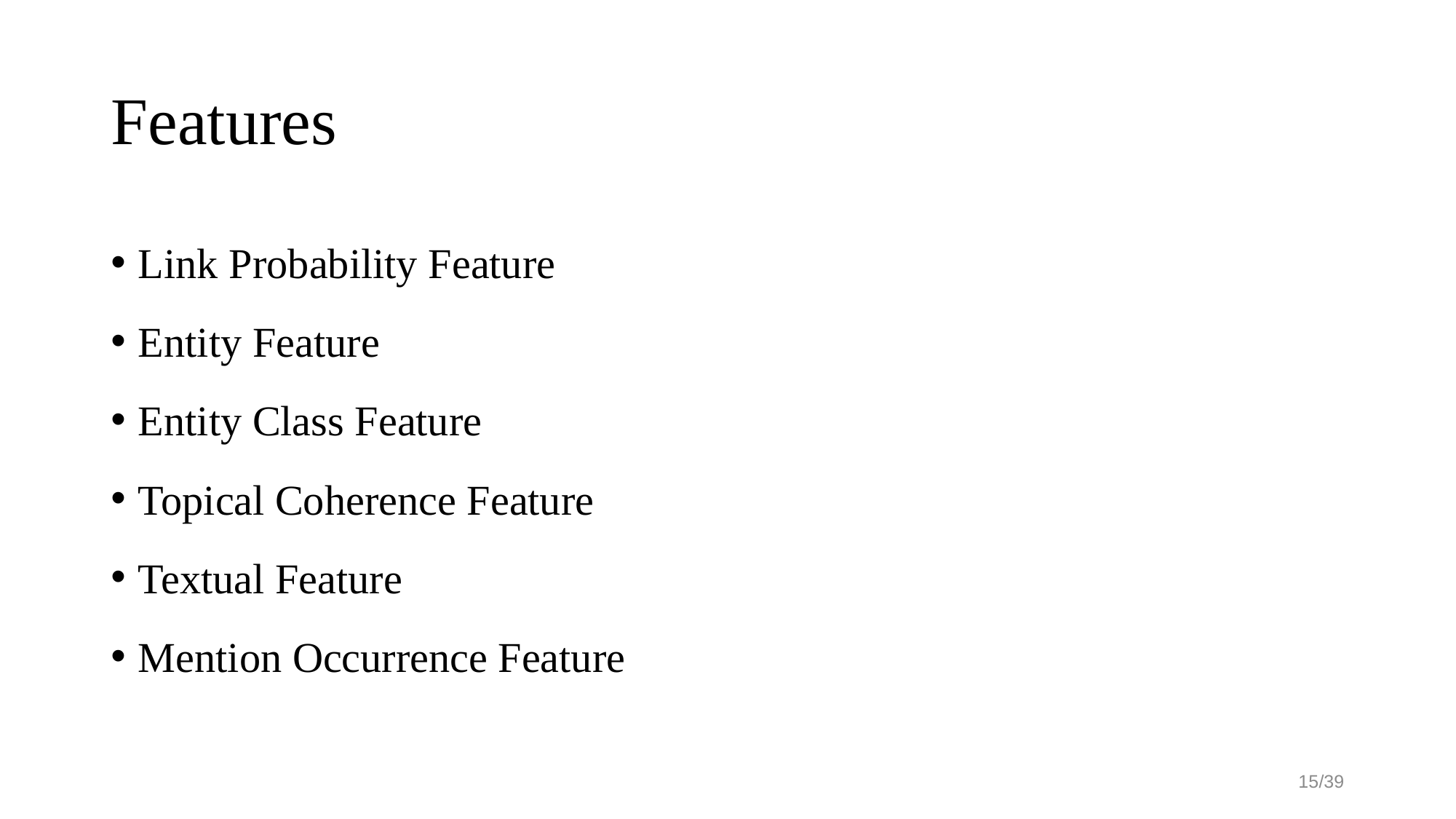

# Features
Link Probability Feature
Entity Feature
Entity Class Feature
Topical Coherence Feature
Textual Feature
Mention Occurrence Feature

15/39